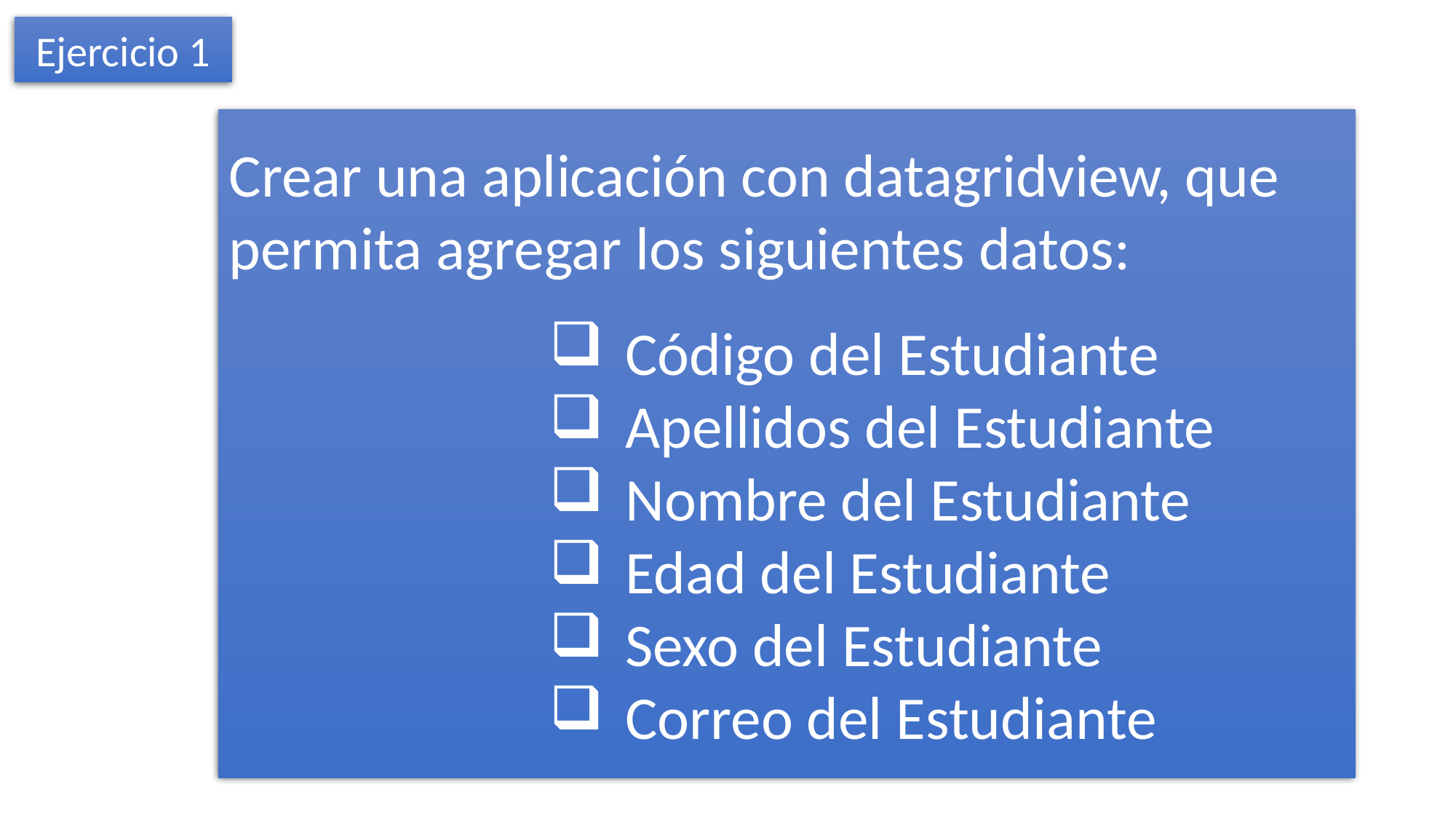

Ejercicio 1
Crear una aplicación con datagridview, que permita agregar los siguientes datos:

Código del Estudiante
Apellidos del Estudiante
Nombre del Estudiante
Edad del Estudiante
Sexo del Estudiante
Correo del Estudiante